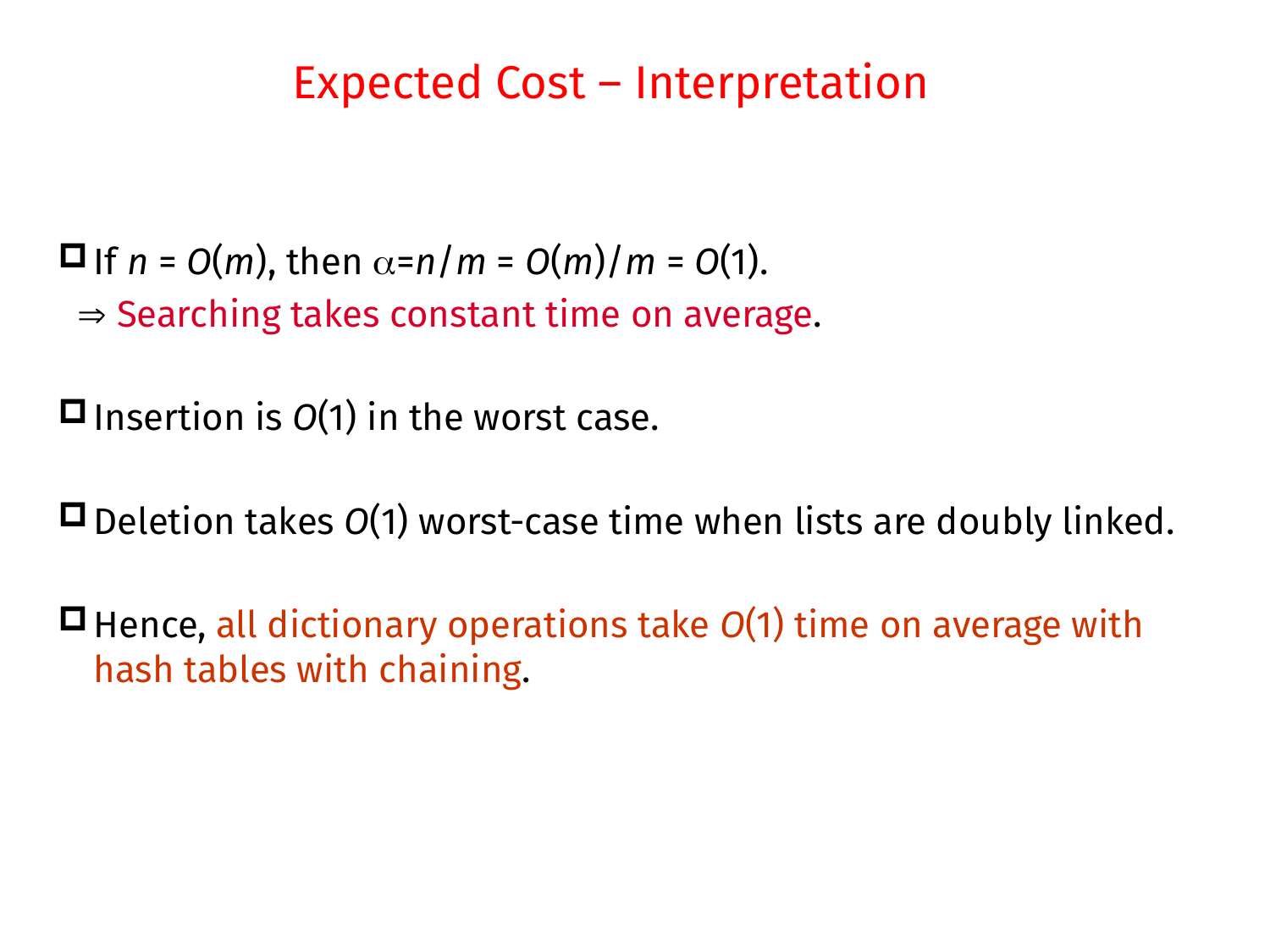

# Expected Cost – Interpretation
If n = O(m), then α=n/m = O(m)/m = O(1).
  ⇒ Searching takes constant time on average.

Insertion is O(1) in the worst case.

Deletion takes O(1) worst-case time when lists are doubly linked.

Hence, all dictionary operations take O(1) time on average with hash tables with chaining.